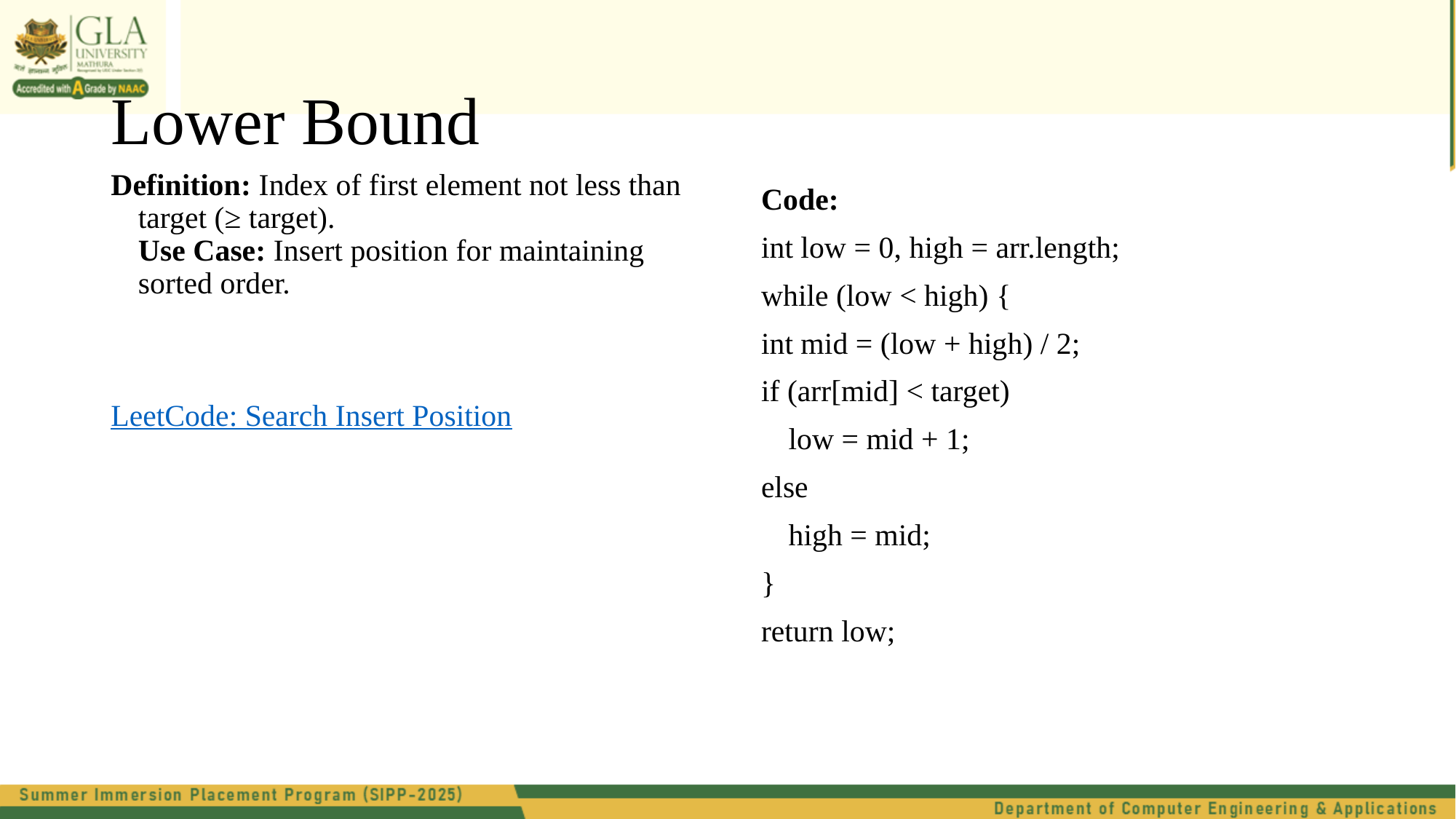

# Lower Bound
Definition: Index of first element not less than target (≥ target).
Use Case: Insert position for maintaining sorted order.

LeetCode: Search Insert Position
Code:
int low = 0, high = arr.length;
while (low < high) {
int mid = (low + high) / 2;
if (arr[mid] < target)
	low = mid + 1;
else
	high = mid;
}
return low;